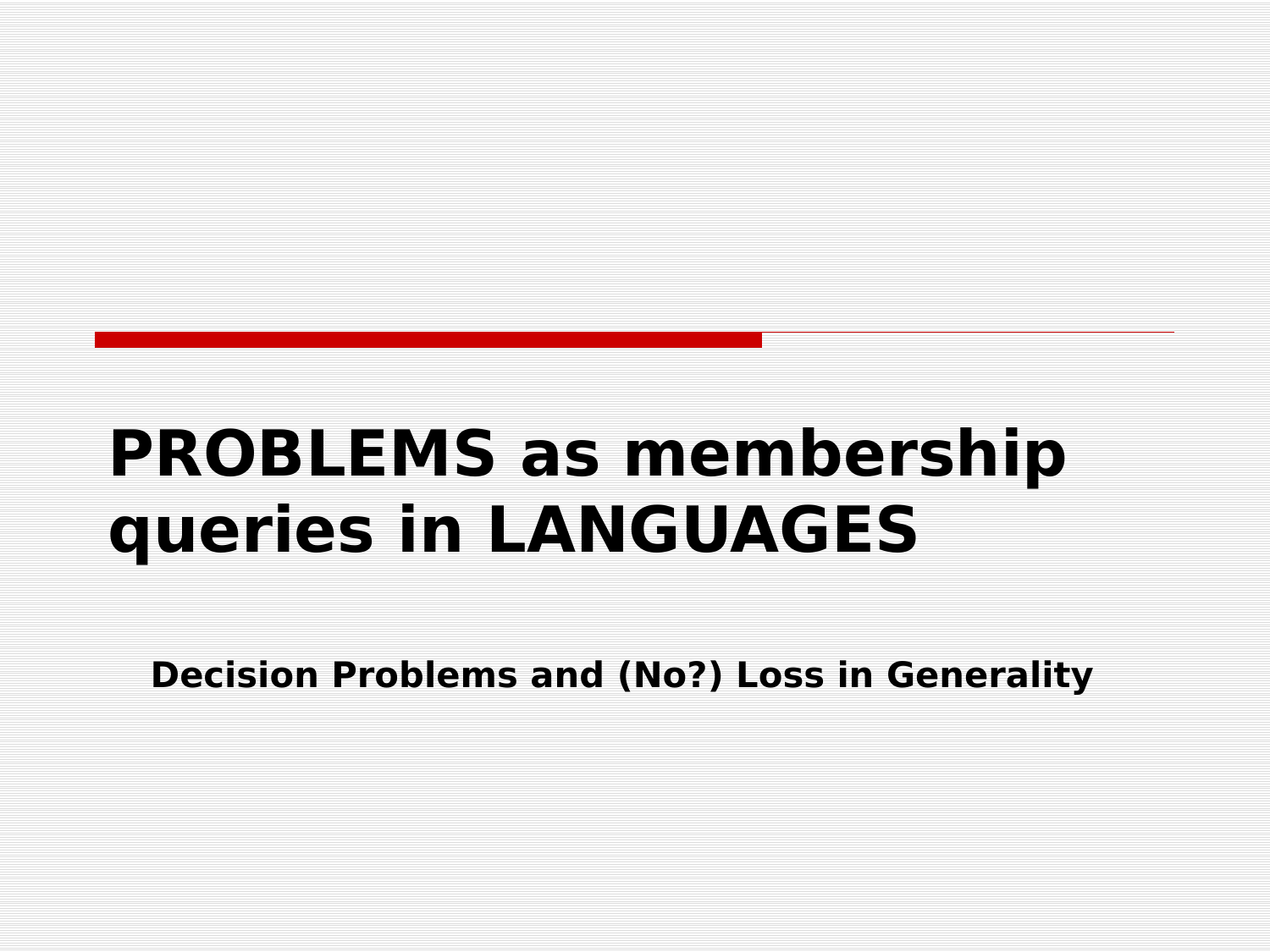

# PROBLEMS as membership queries in LANGUAGES
Decision Problems and (No?) Loss in Generality